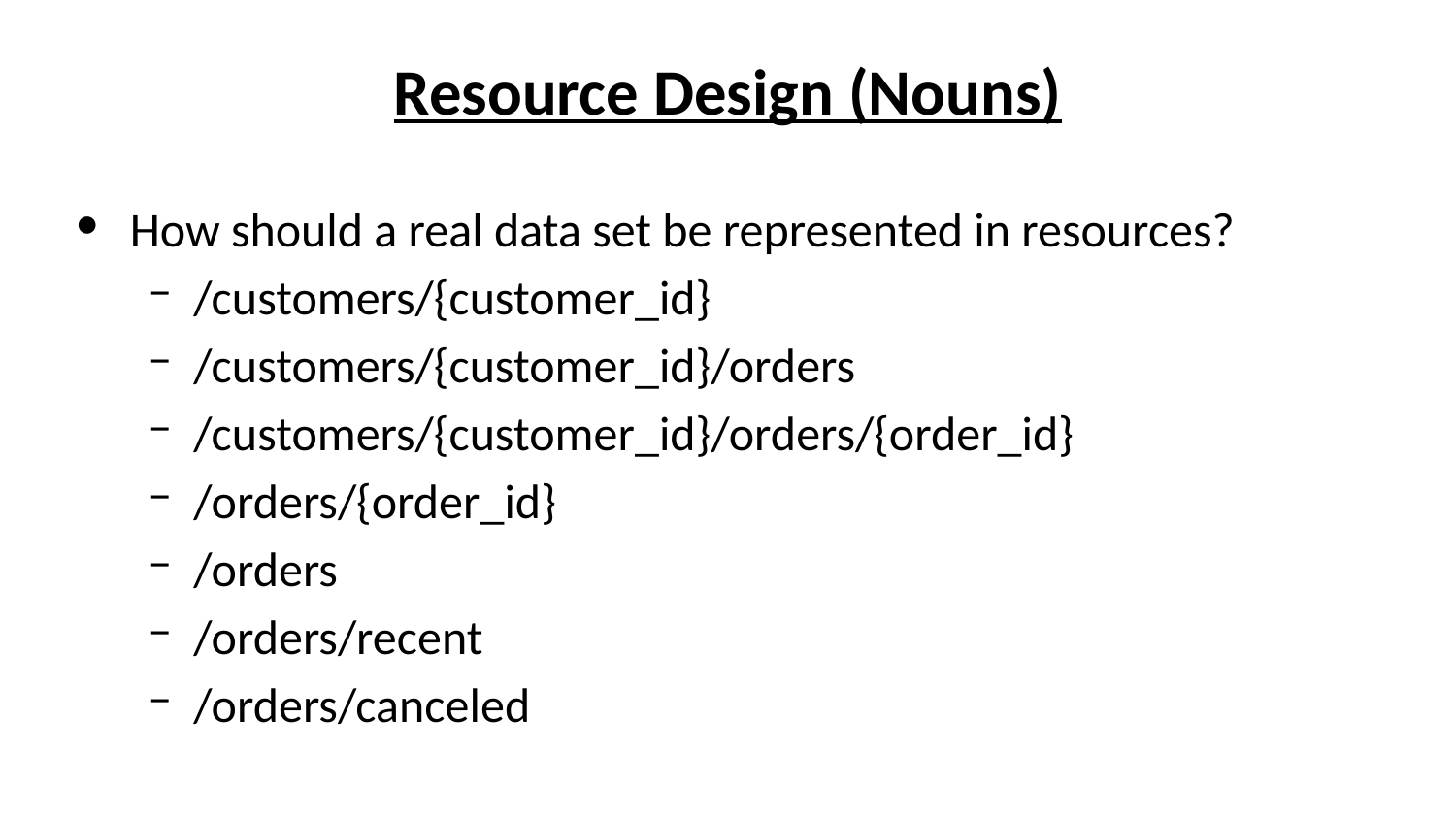

# Resource Design (Nouns)
How should a real data set be represented in resources?
/customers/{customer_id}
/customers/{customer_id}/orders
/customers/{customer_id}/orders/{order_id}
/orders/{order_id}
/orders
/orders/recent
/orders/canceled

E.g. http://my.api.com/customers/123